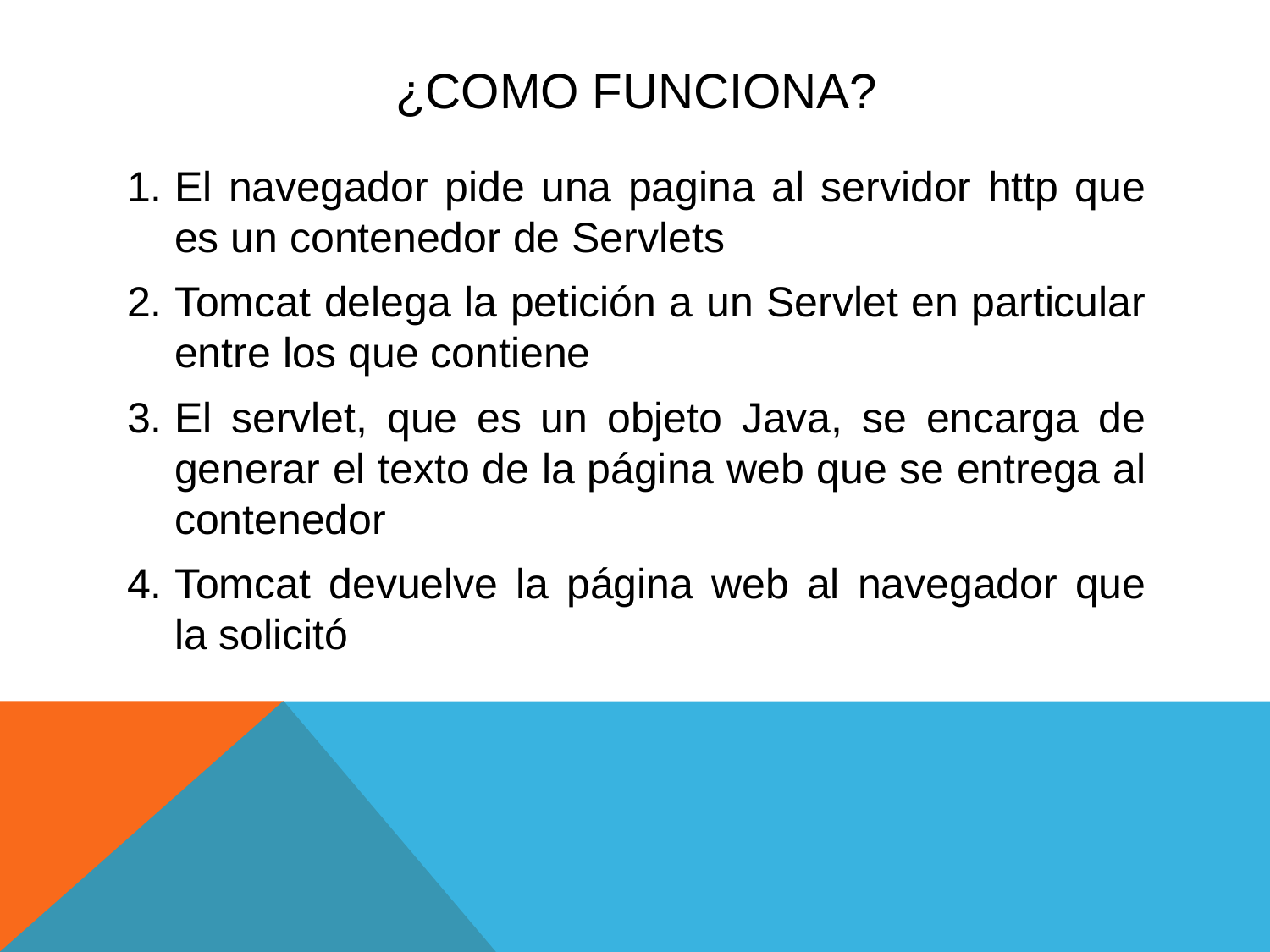

# ¿Como Funciona?
El navegador pide una pagina al servidor http que es un contenedor de Servlets
Tomcat delega la petición a un Servlet en particular entre los que contiene
El servlet, que es un objeto Java, se encarga de generar el texto de la página web que se entrega al contenedor
Tomcat devuelve la página web al navegador que la solicitó